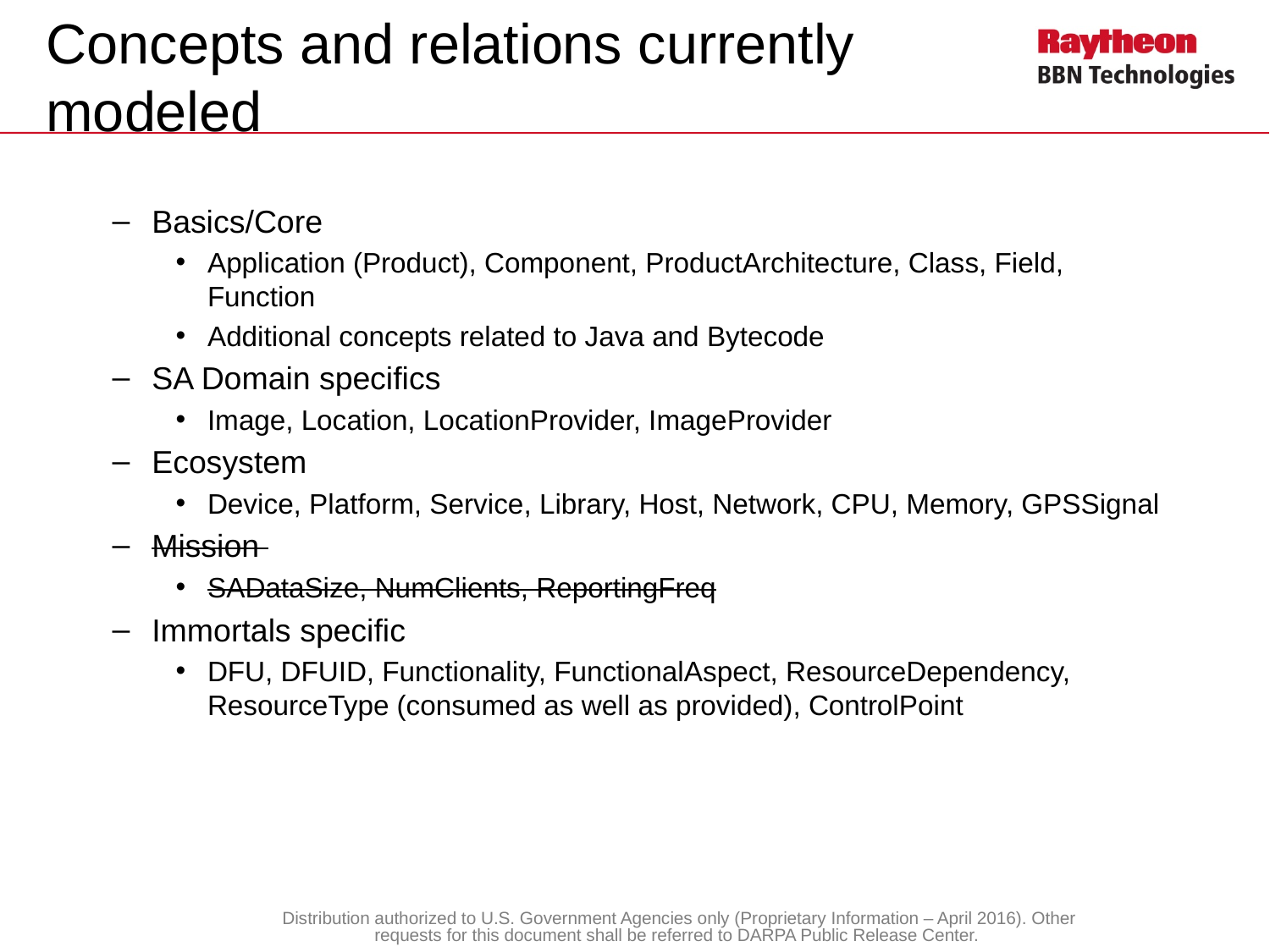

# Concepts and relations currently modeled
Basics/Core
Application (Product), Component, ProductArchitecture, Class, Field, Function
Additional concepts related to Java and Bytecode
SA Domain specifics
Image, Location, LocationProvider, ImageProvider
Ecosystem
Device, Platform, Service, Library, Host, Network, CPU, Memory, GPSSignal
Mission
SADataSize, NumClients, ReportingFreq
Immortals specific
DFU, DFUID, Functionality, FunctionalAspect, ResourceDependency, ResourceType (consumed as well as provided), ControlPoint
15